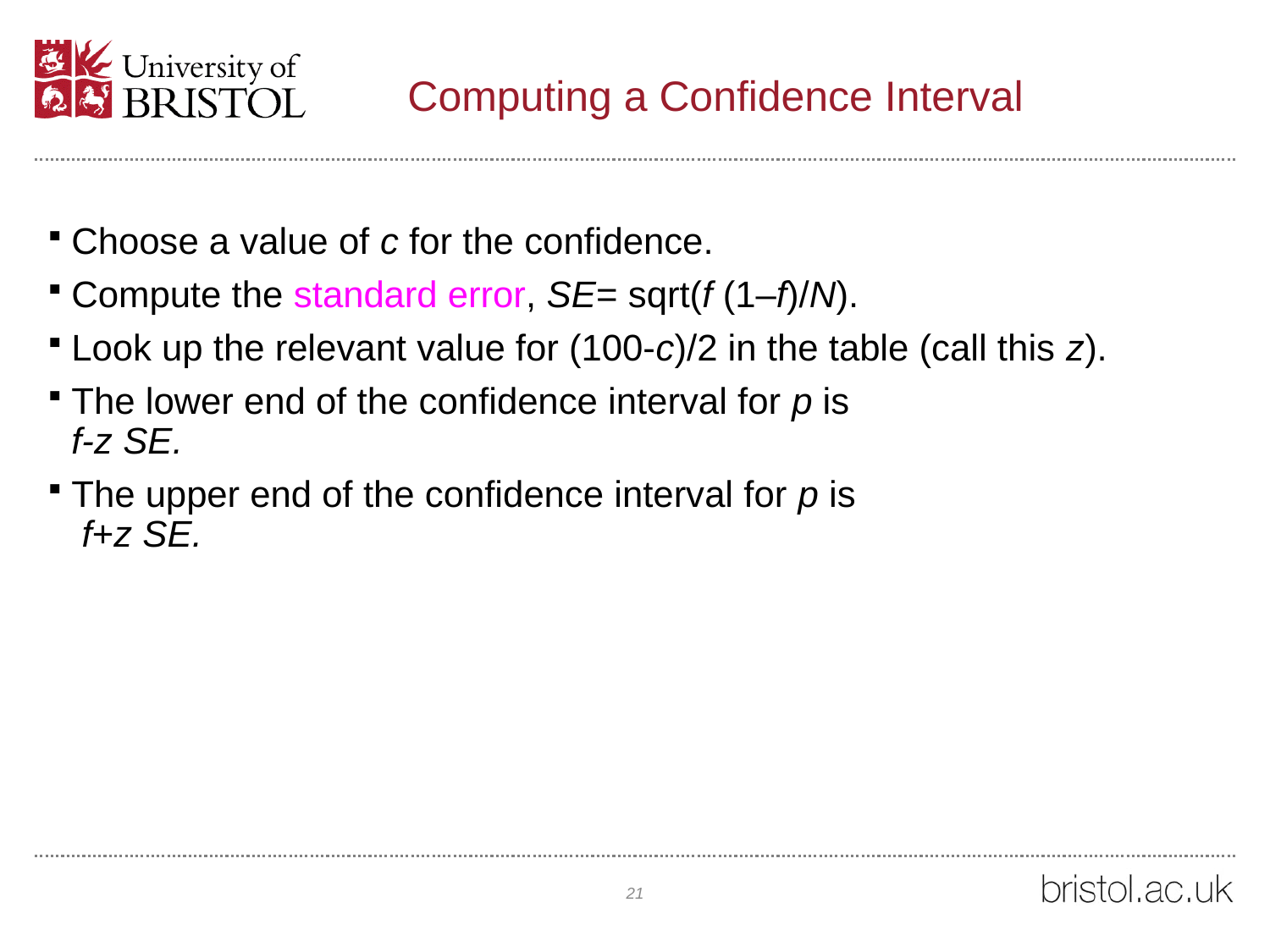

# Computing a Confidence Interval
Choose a value of c for the confidence.
Compute the standard error, SE= sqrt(f (1–f)/N).
Look up the relevant value for (100-c)/2 in the table (call this z).
The lower end of the confidence interval for p is
f-z SE.
The upper end of the confidence interval for p is
 f+z SE.

21